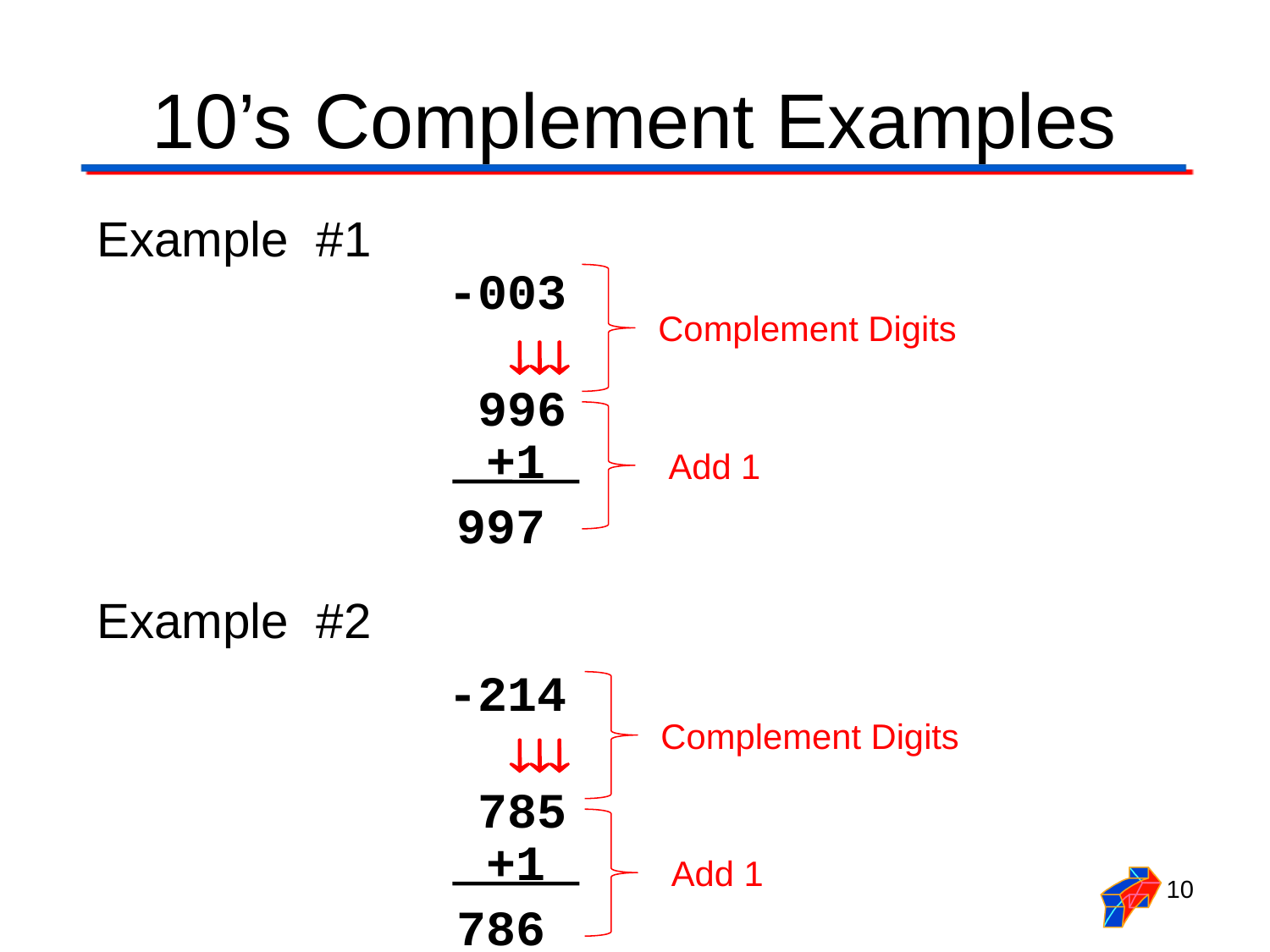

10’s Complement Examples
Example  #1
  -003

Complement Digits
↓↓↓
996

Add 1
+1

997
Example  #2
  -214

Complement Digits
↓↓↓
785

Add 1
+1

10
786